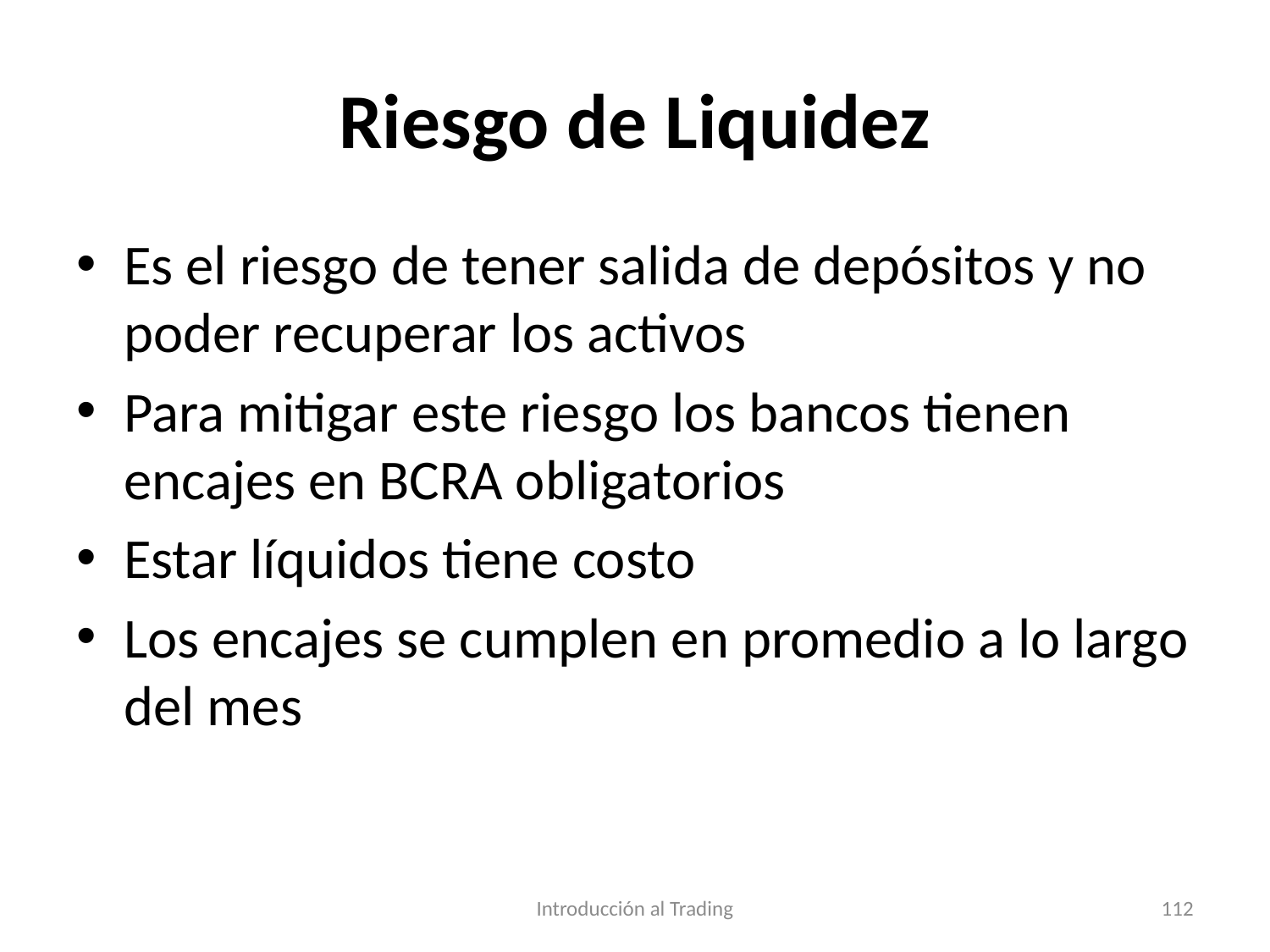

# Riesgo de Liquidez
Es el riesgo de tener salida de depósitos y no poder recuperar los activos
Para mitigar este riesgo los bancos tienen encajes en BCRA obligatorios
Estar líquidos tiene costo
Los encajes se cumplen en promedio a lo largo del mes

Introducción al Trading
112